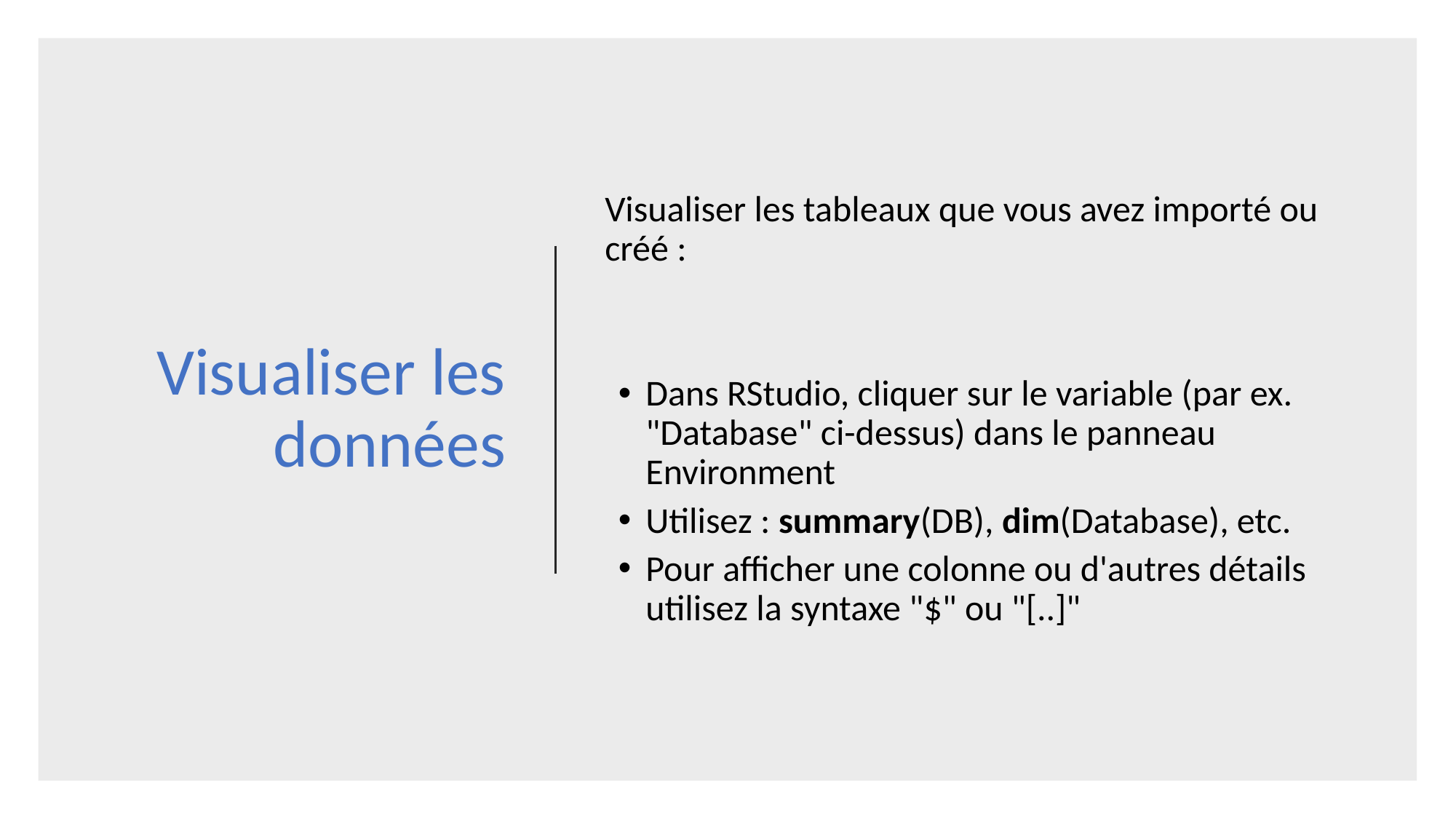

# Visualiser les données
Visualiser les tableaux que vous avez importé ou créé :

Dans RStudio, cliquer sur le variable (par ex. "Database" ci-dessus) dans le panneau Environment
Utilisez : summary(DB), dim(Database), etc.
Pour afficher une colonne ou d'autres détails utilisez la syntaxe "$" ou "[..]"